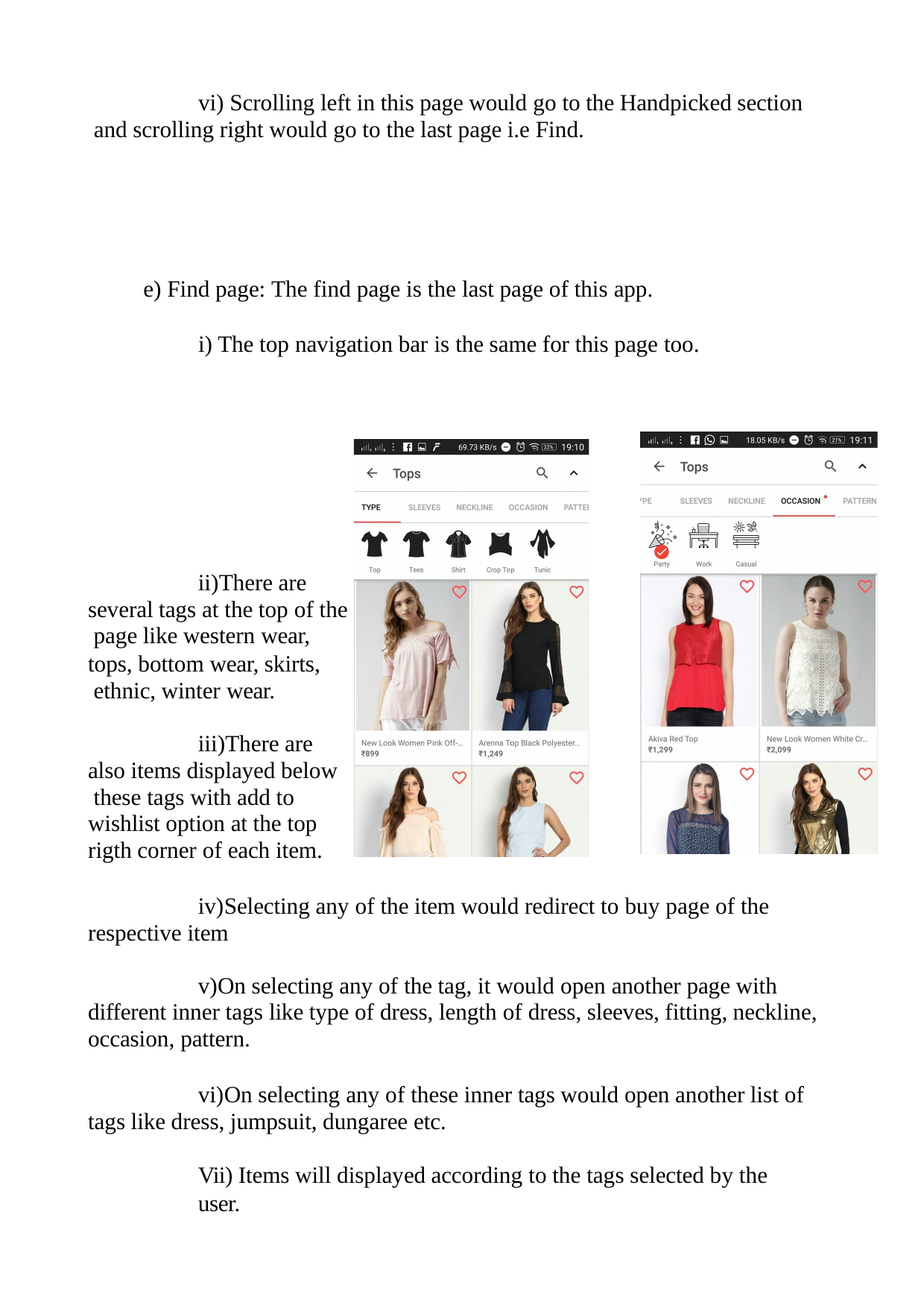

vi) Scrolling left in this page would go to the Handpicked section  and scrolling right would go to the last page i.e Find.
Find page: The find page is the last page of this app.

The top navigation bar is the same for this page too.

There are  several tags at the top of the  page like western wear,
tops, bottom wear, skirts,  ethnic, winter wear.

There are  also items displayed below  these tags with add to  wishlist option at the top  rigth corner of each item.

Selecting any of the item would redirect to buy page of the  respective item

On selecting any of the tag, it would open another page with  different inner tags like type of dress, length of dress, sleeves, fitting, neckline,  occasion, pattern.

On selecting any of these inner tags would open another list of  tags like dress, jumpsuit, dungaree etc.

Vii) Items will displayed according to the tags selected by the user.